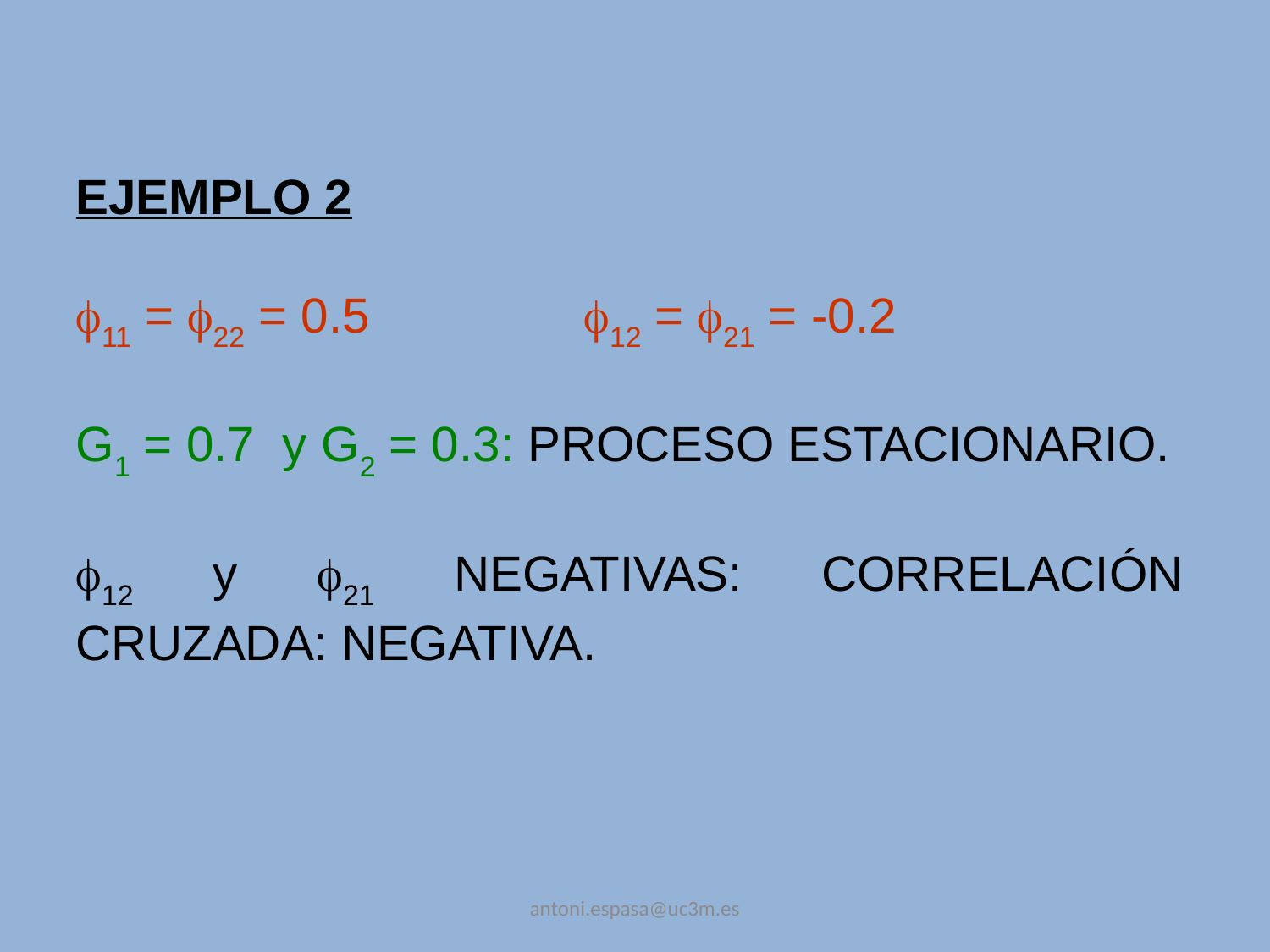

EJEMPLO 2

φ11 = φ22 = 0.5		φ12 = φ21 = -0.2

G1 = 0.7  y G2 = 0.3: PROCESO ESTACIONARIO.

φ12 y φ21 NEGATIVAS: CORRELACIÓN CRUZADA: NEGATIVA.

antoni.espasa@uc3m.es